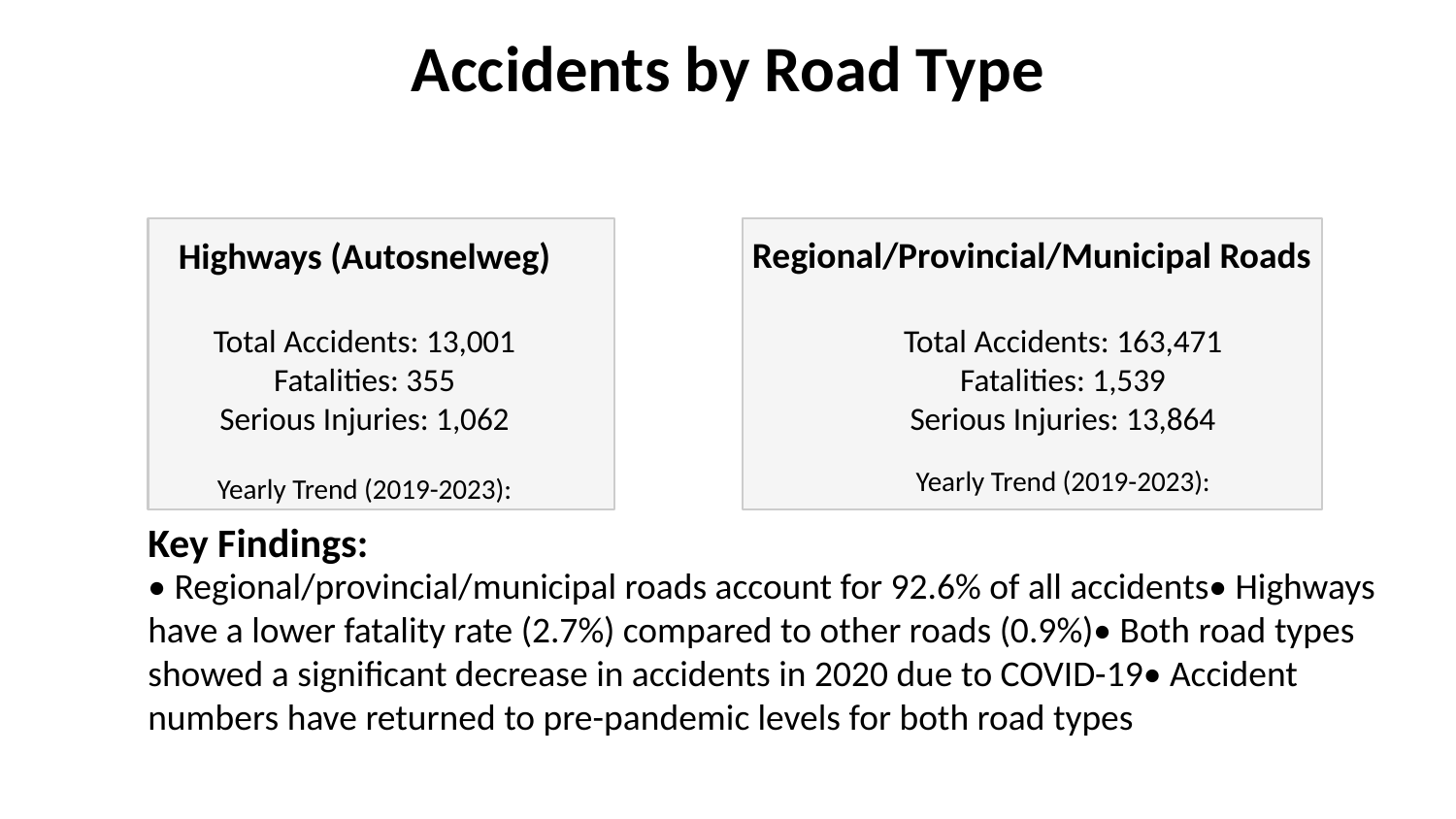

Accidents by Road Type
Regional/Provincial/Municipal Roads
Highways (Autosnelweg)

Total Accidents: 13,001
Fatalities: 355
Serious Injuries: 1,062
Total Accidents: 163,471
Fatalities: 1,539
Serious Injuries: 13,864
Yearly Trend (2019-2023):
Yearly Trend (2019-2023):
Key Findings:
• Regional/provincial/municipal roads account for 92.6% of all accidents• Highways have a lower fatality rate (2.7%) compared to other roads (0.9%)• Both road types showed a significant decrease in accidents in 2020 due to COVID-19• Accident numbers have returned to pre-pandemic levels for both road types